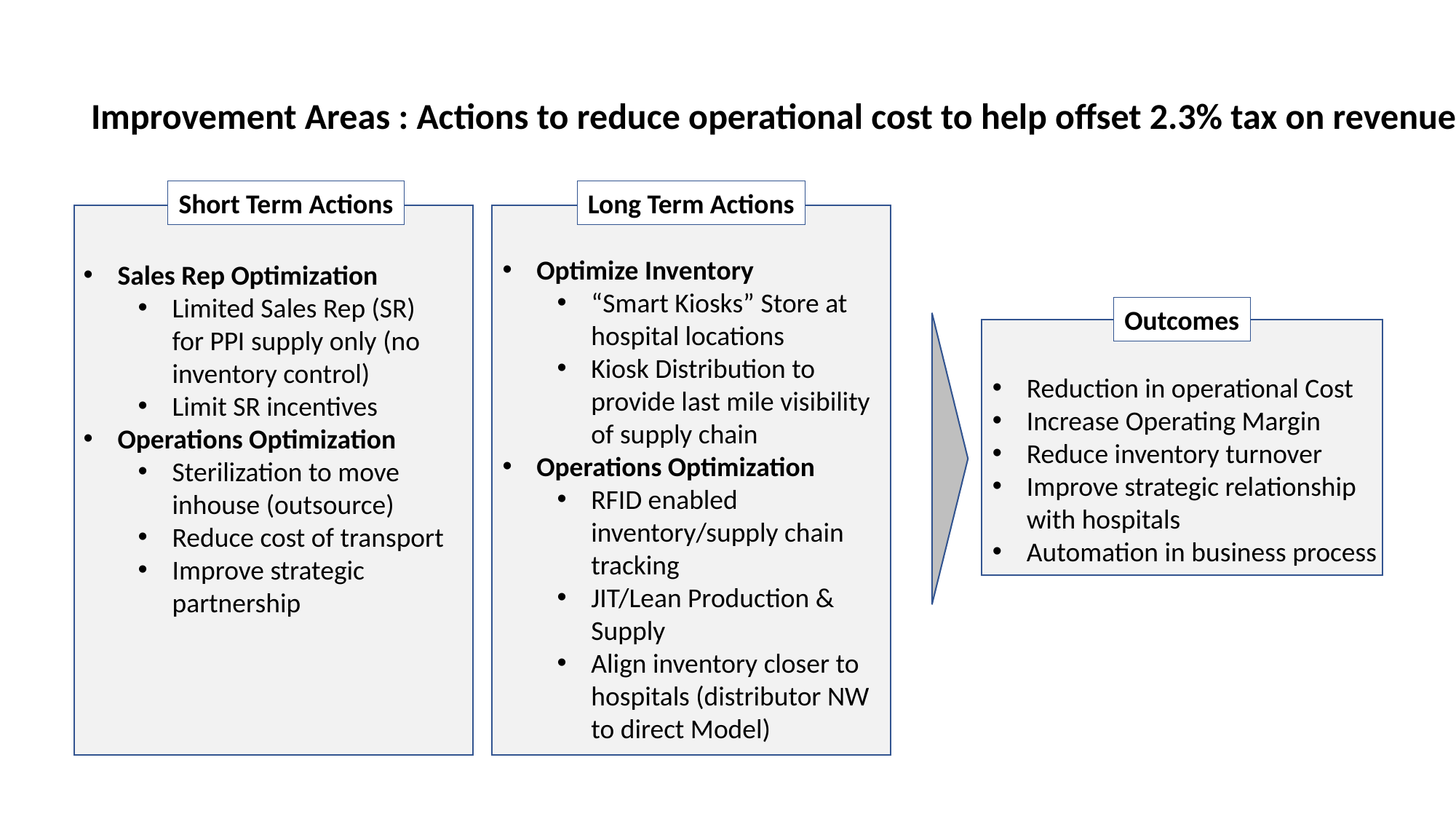

Improvement Areas : Actions to reduce operational cost to help offset 2.3% tax on revenue
Short Term Actions
Long Term Actions

Optimize Inventory
“Smart Kiosks” Store at hospital locations
Kiosk Distribution to provide last mile visibility of supply chain
Operations Optimization
RFID enabled inventory/supply chain tracking
JIT/Lean Production & Supply
Align inventory closer to hospitals (distributor NW to direct Model)
Sales Rep Optimization
Limited Sales Rep (SR) for PPI supply only (no inventory control)
Limit SR incentives
Operations Optimization
Sterilization to move inhouse (outsource)
Reduce cost of transport
Improve strategic partnership

Outcomes

Reduction in operational Cost
Increase Operating Margin
Reduce inventory turnover
Improve strategic relationship with hospitals
Automation in business process